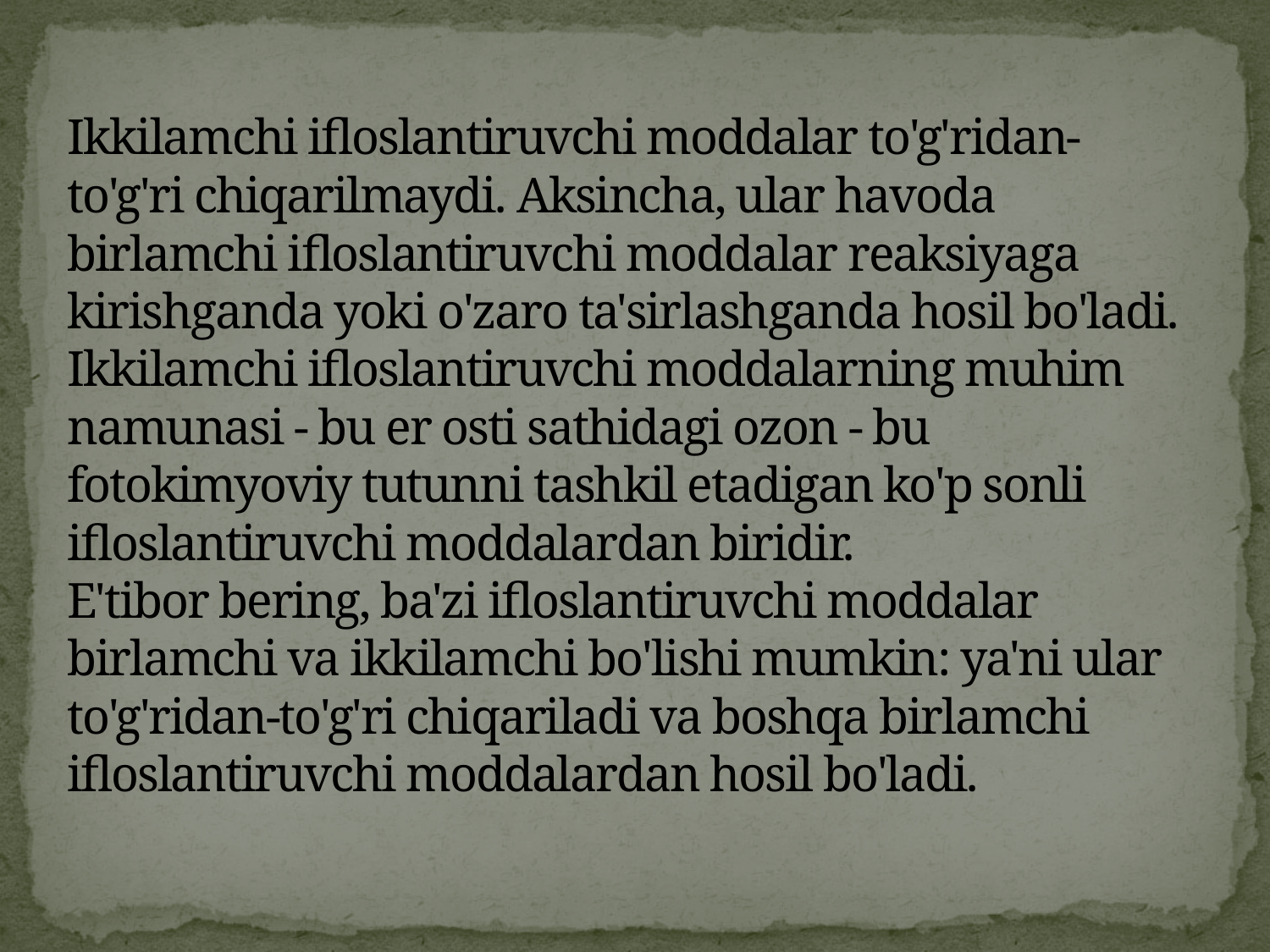

# Ikkilamchi ifloslantiruvchi moddalar to'g'ridan-to'g'ri chiqarilmaydi. Aksincha, ular havoda birlamchi ifloslantiruvchi moddalar reaksiyaga kirishganda yoki o'zaro ta'sirlashganda hosil bo'ladi. Ikkilamchi ifloslantiruvchi moddalarning muhim namunasi - bu er osti sathidagi ozon - bu fotokimyoviy tutunni tashkil etadigan ko'p sonli ifloslantiruvchi moddalardan biridir. E'tibor bering, ba'zi ifloslantiruvchi moddalar birlamchi va ikkilamchi bo'lishi mumkin: ya'ni ular to'g'ridan-to'g'ri chiqariladi va boshqa birlamchi ifloslantiruvchi moddalardan hosil bo'ladi.